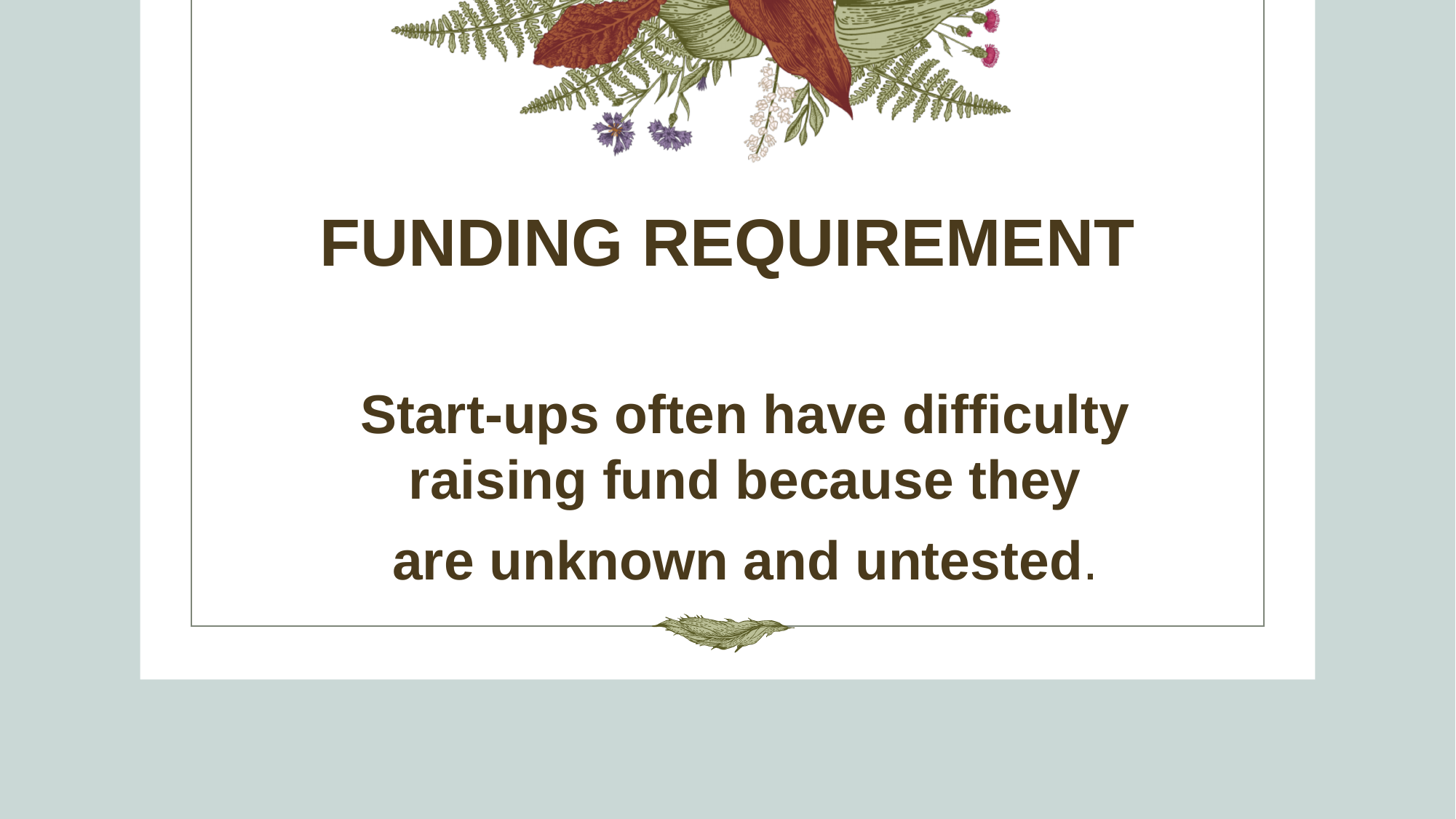

# FUNDING REQUIREMENT
Start-ups often have difficulty raising fund because they
are unknown and untested.